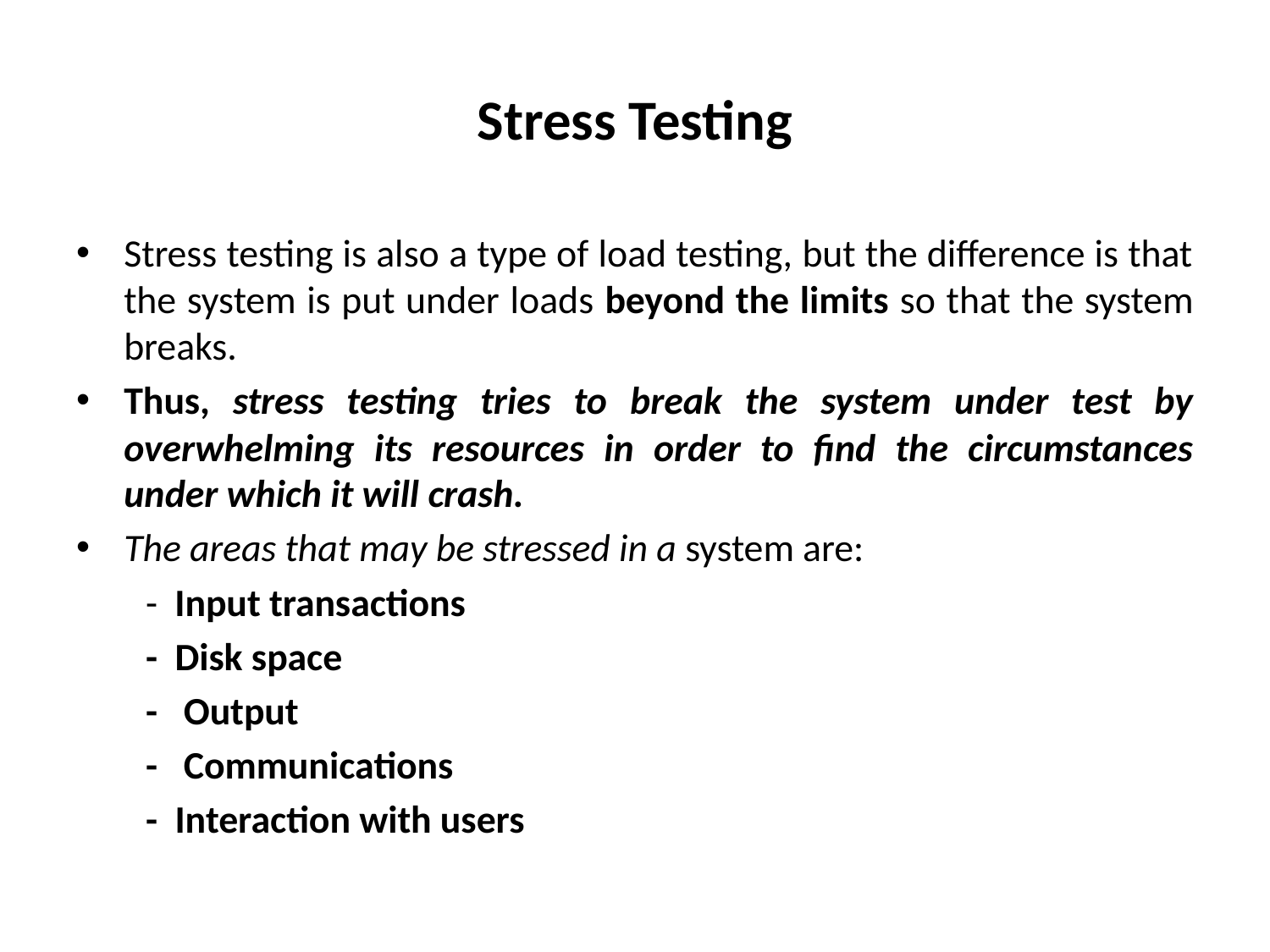

# Stress Testing
Stress testing is also a type of load testing, but the difference is that the system is put under loads beyond the limits so that the system breaks.
Thus, stress testing tries to break the system under test by overwhelming its resources in order to find the circumstances under which it will crash.
The areas that may be stressed in a system are:
        -  Input transactions
        -  Disk space
        -   Output
        -   Communications
        -  Interaction with users